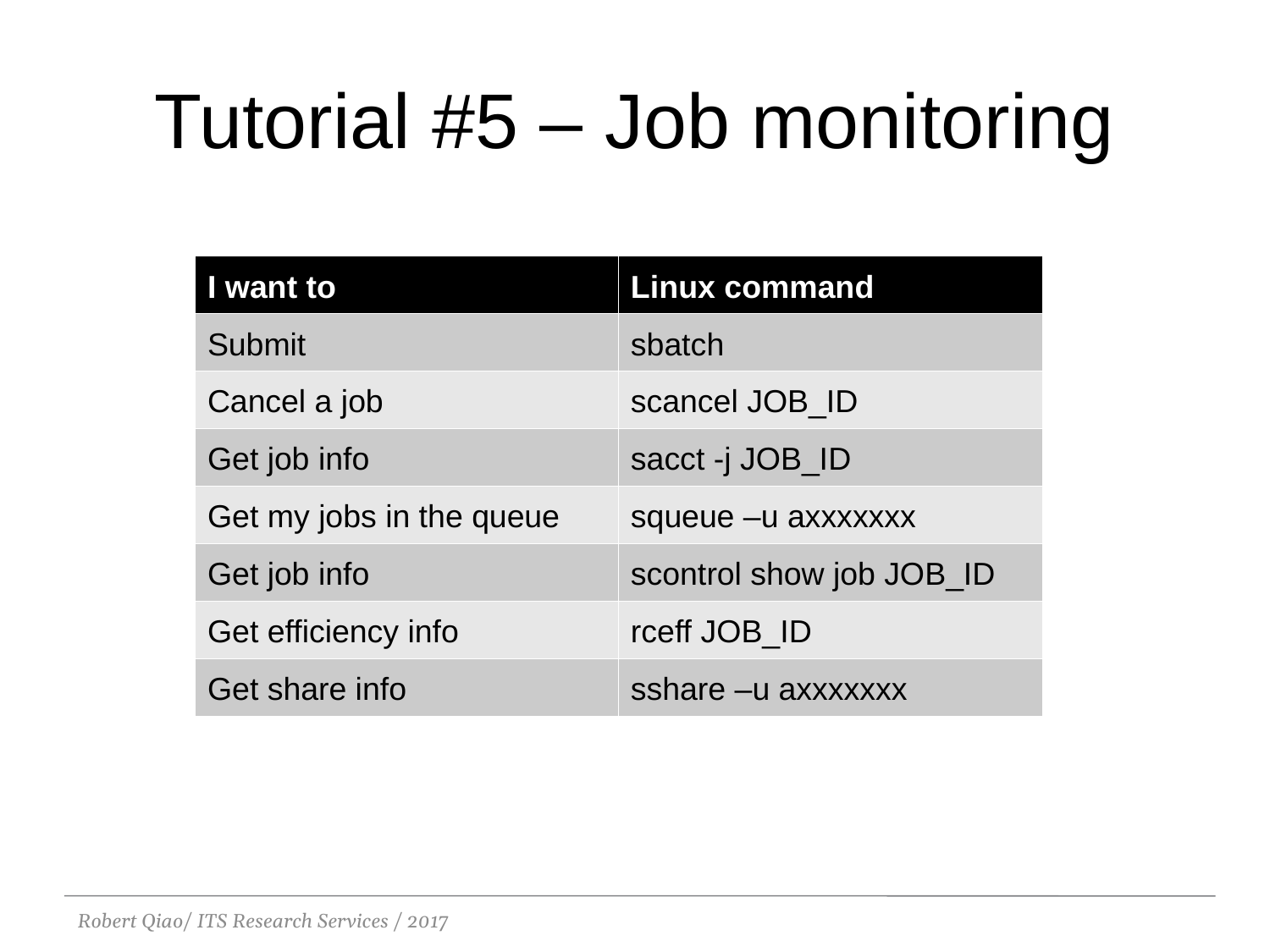

Tutorial #5 – Job monitoring
| I want to | Linux command |
| --- | --- |
| Submit | sbatch |
| Cancel a job | scancel JOB\_ID |
| Get job info | sacct -j JOB\_ID |
| Get my jobs in the queue | squeue –u axxxxxxx |
| Get job info | scontrol show job JOB\_ID |
| Get efficiency info | rceff JOB\_ID |
| Get share info | sshare –u axxxxxxx |
Robert Qiao/ ITS Research Services / 2017